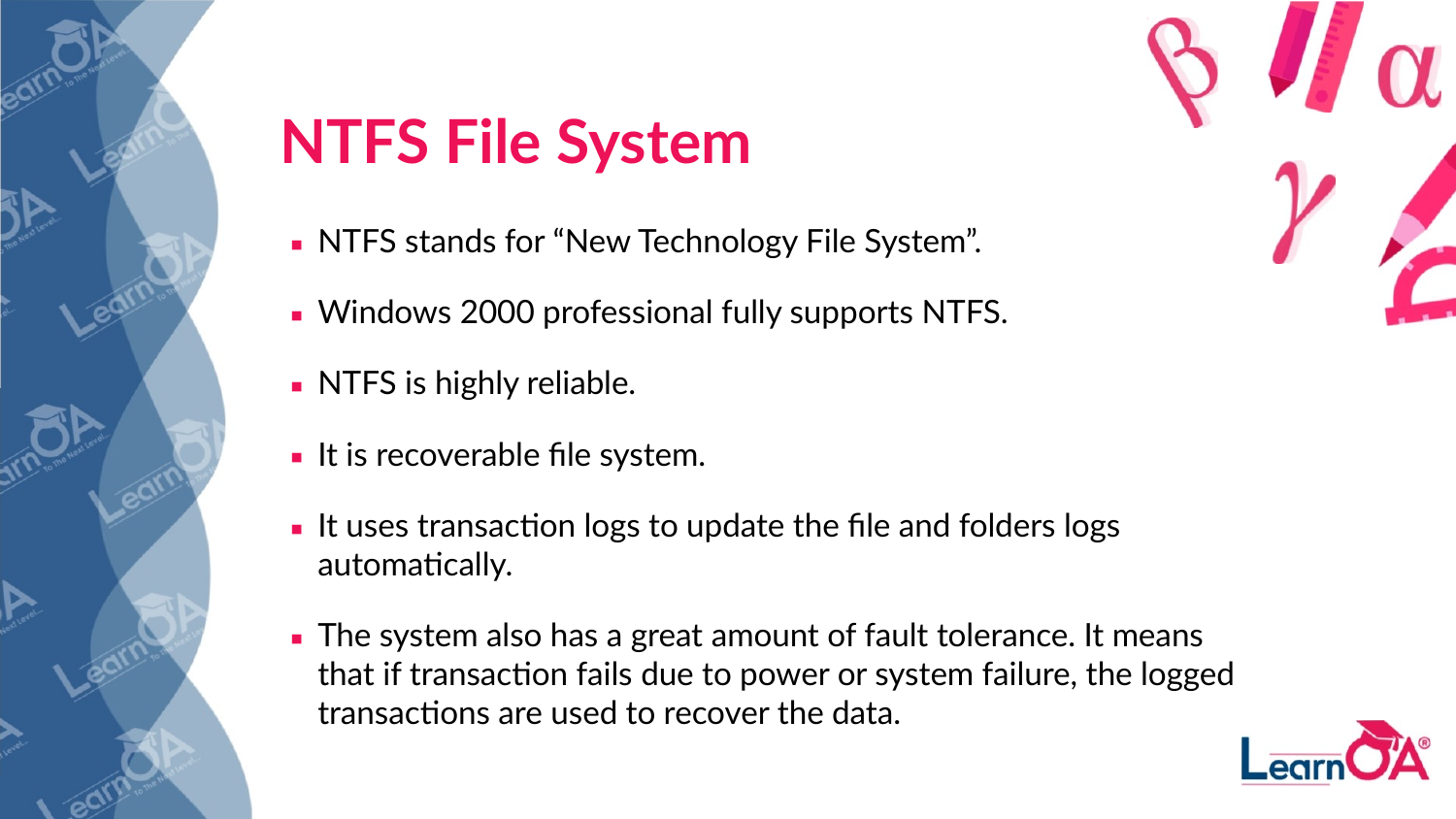

NTFS File System
NTFS stands for “New Technology File System”.
Windows 2000 professional fully supports NTFS.
NTFS is highly reliable.
It is recoverable file system.
It uses transaction logs to update the file and folders logs automatically.
The system also has a great amount of fault tolerance. It means that if transaction fails due to power or system failure, the logged transactions are used to recover the data.